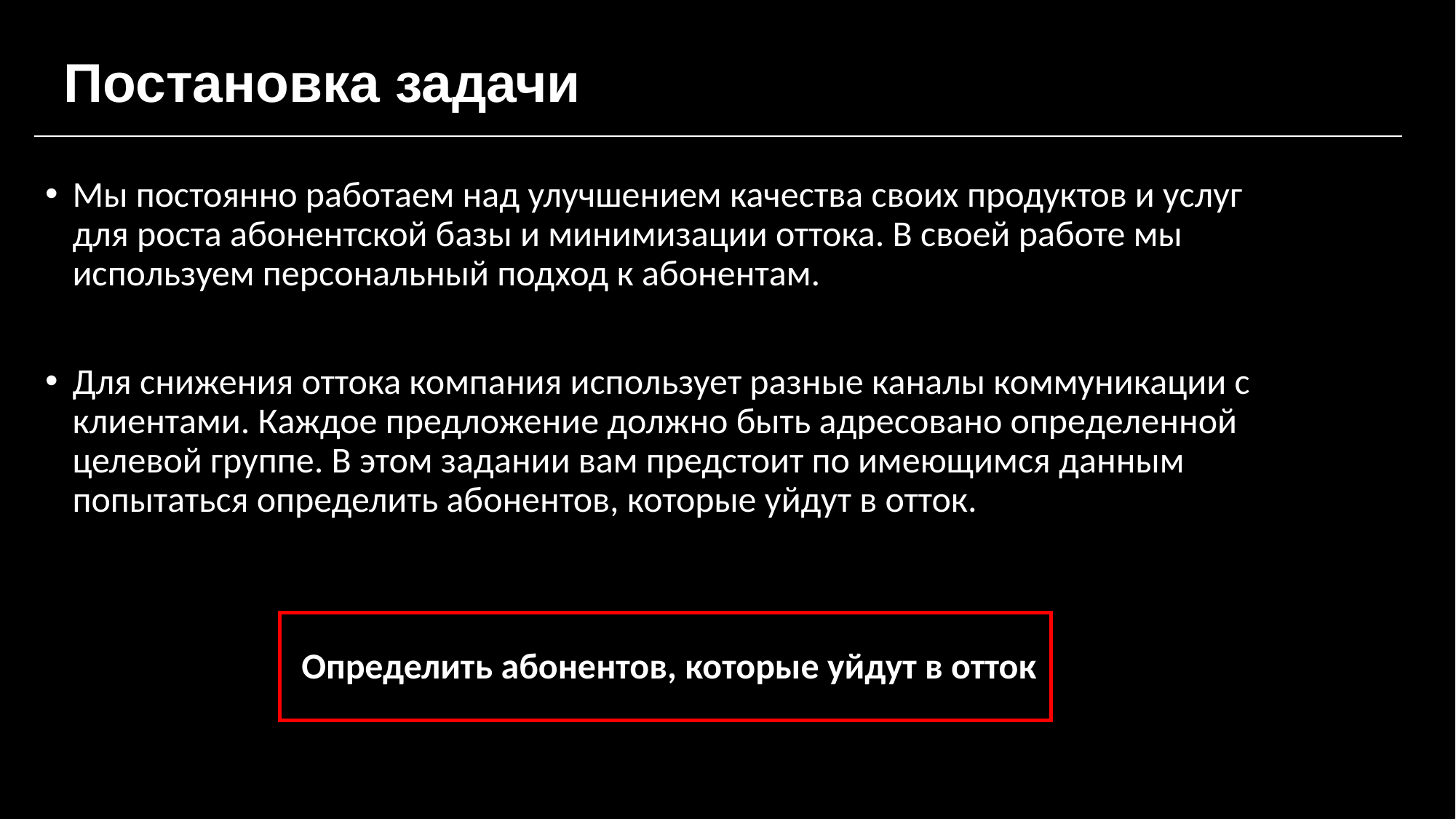

# Постановка задачи
Мы постоянно работаем над улучшением качества своих продуктов и услуг для роста абонентской базы и минимизации оттока. В своей работе мы используем персональный подход к абонентам.

Для снижения оттока компания использует разные каналы коммуникации с клиентами. Каждое предложение должно быть адресовано определенной целевой группе. В этом задании вам предстоит по имеющимся данным попытаться определить абонентов, которые уйдут в отток.

Определить абонентов, которые уйдут в отток